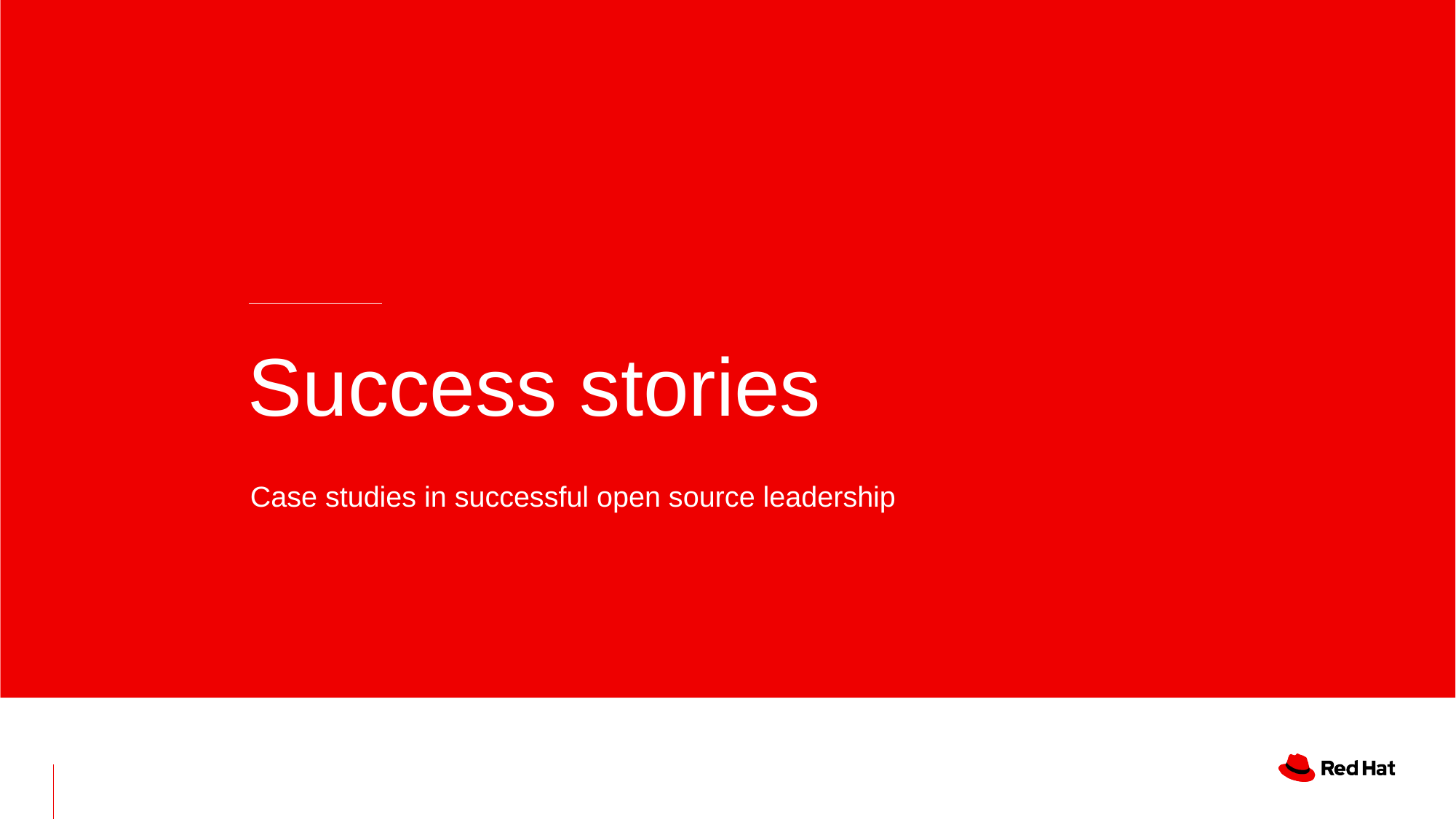

# Success stories
Case studies in successful open source leadership
36